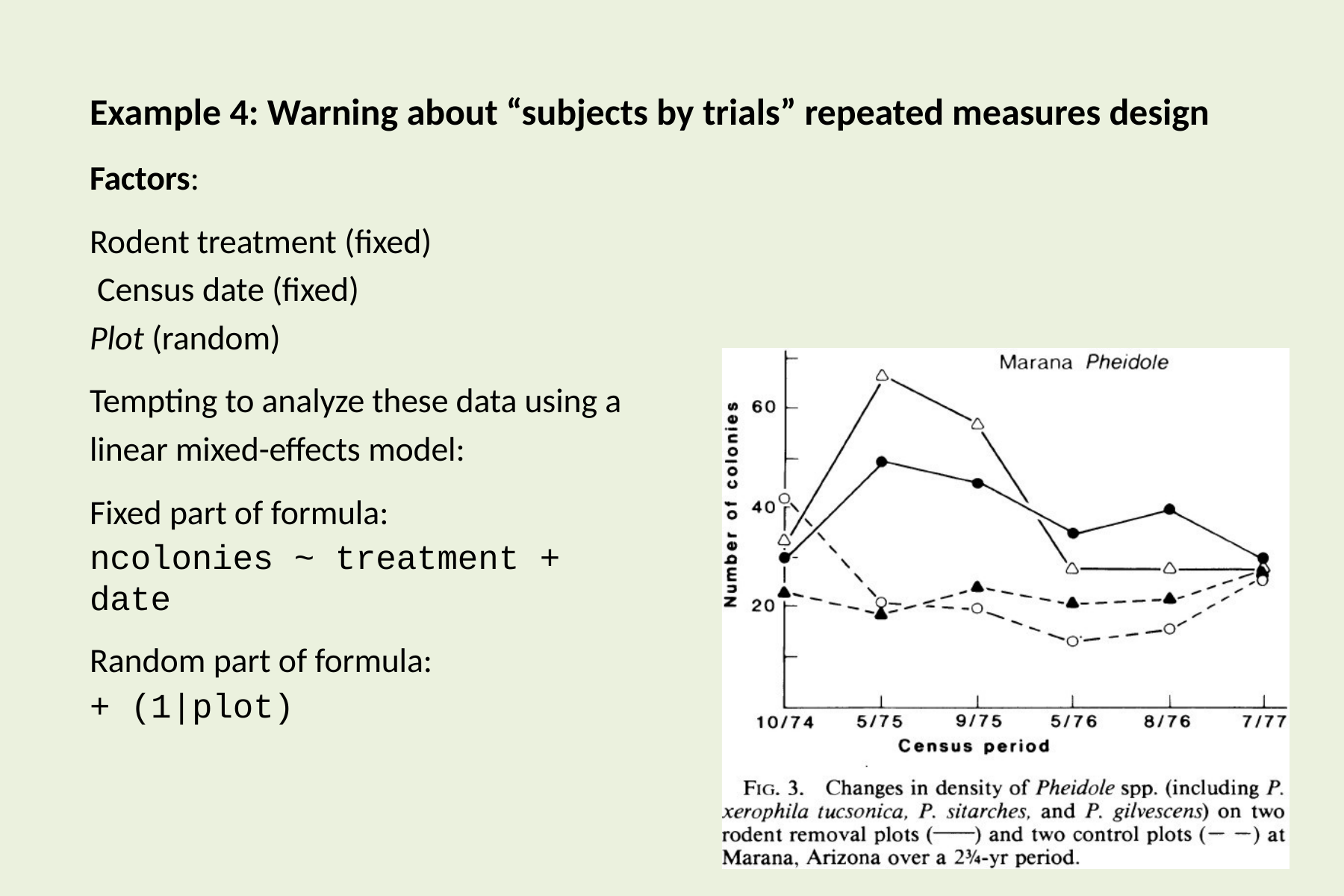

# Example 4: Warning about “subjects by trials” repeated measures design
Factors:
Rodent treatment (fixed)  Census date (fixed)
Plot (random)
Tempting to analyze these data using a  linear mixed-effects model:
Fixed part of formula:
ncolonies ~ treatment + date
Random part of formula:
+ (1|plot)